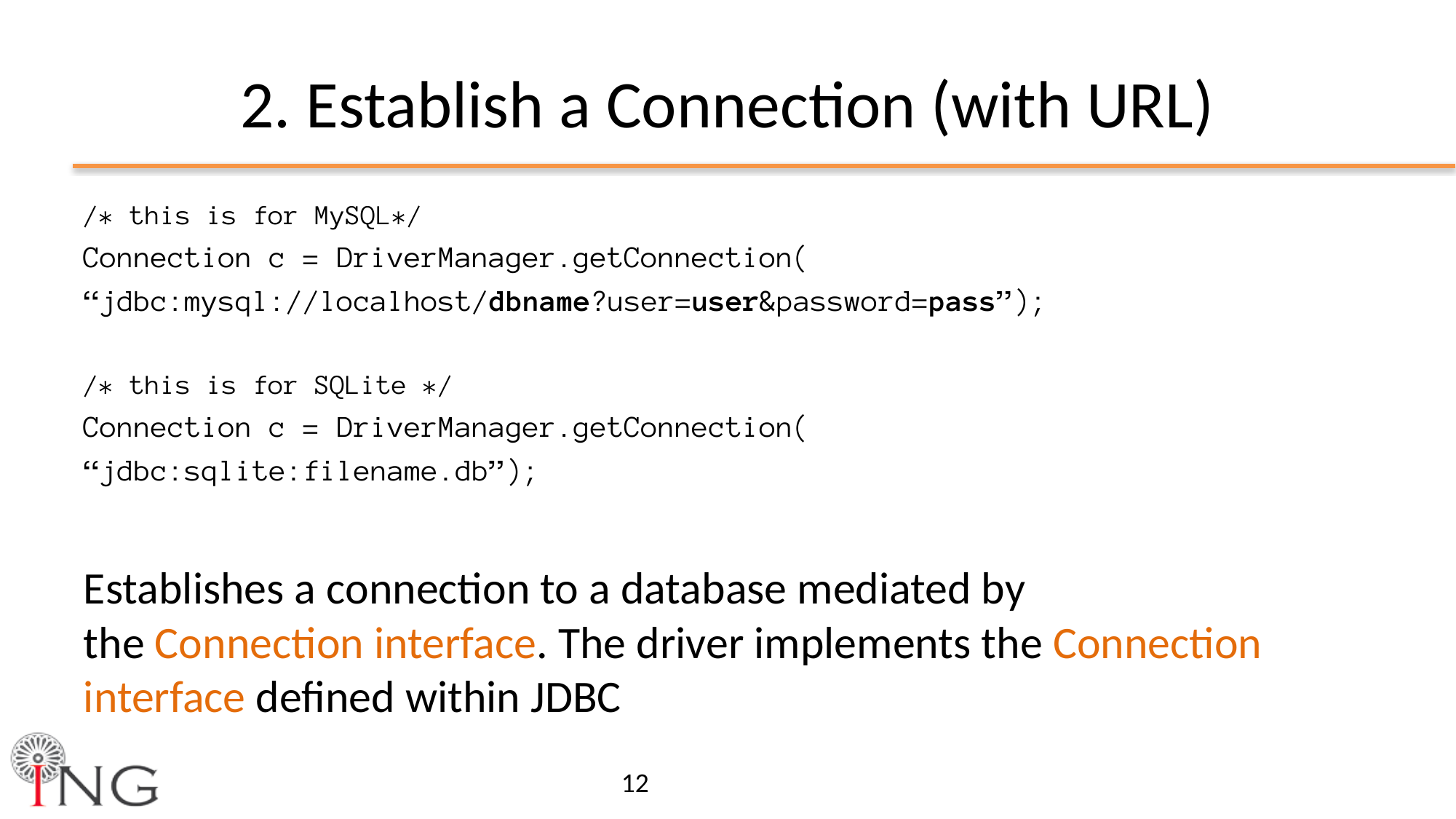

# 2. Establish a Connection (with URL)
/* this is for MySQL*/
Connection c = DriverManager.getConnection(
“jdbc:mysql://localhost/dbname?user=user&password=pass”);

/* this is for SQLite */
Connection c = DriverManager.getConnection(
“jdbc:sqlite:filename.db”);

Establishes a connection to a database mediated by
the Connection interface. The driver implements the Connection interface defined within JDBC

12